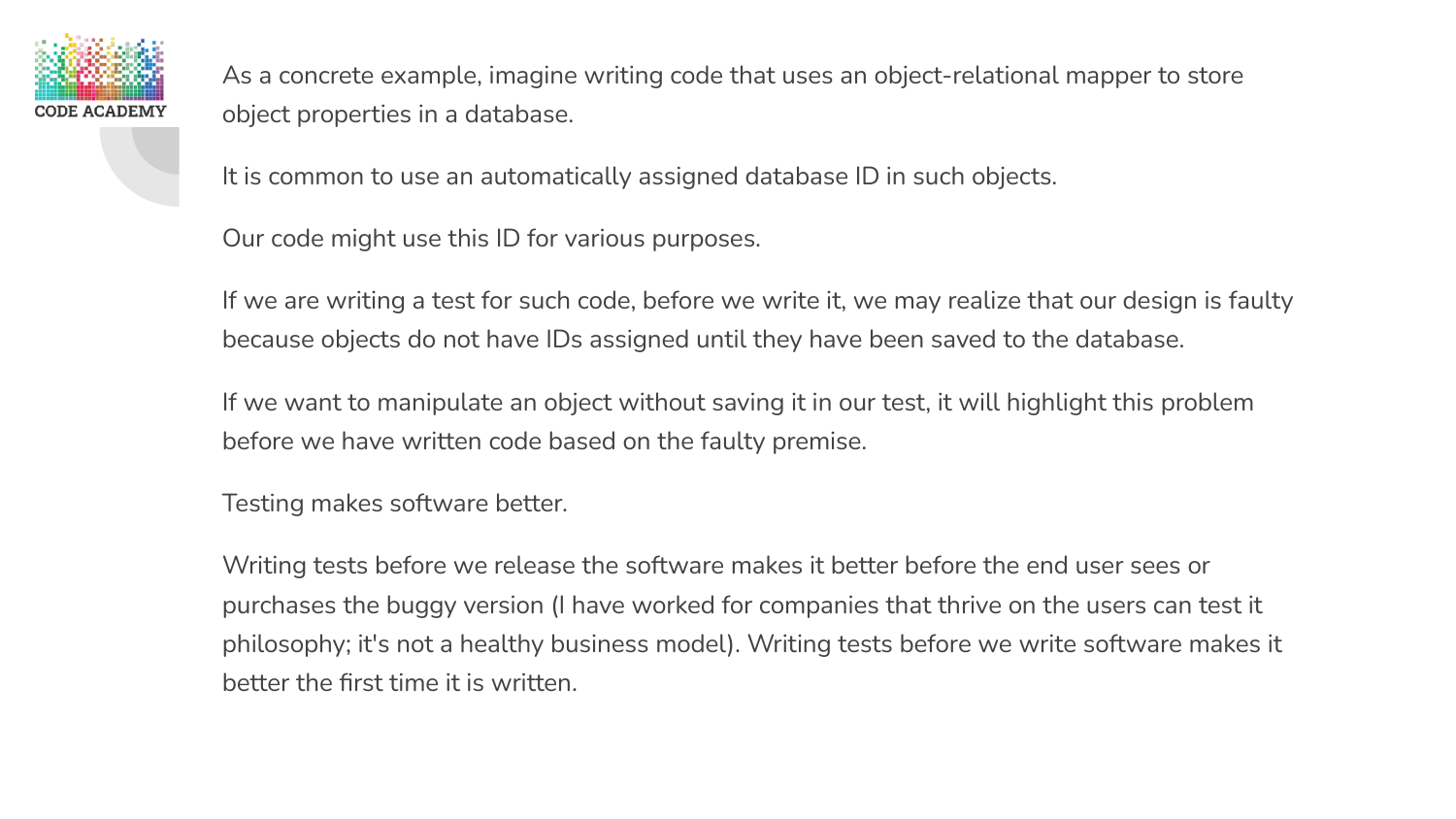

As a concrete example, imagine writing code that uses an object-relational mapper to store object properties in a database.
It is common to use an automatically assigned database ID in such objects.
Our code might use this ID for various purposes.
If we are writing a test for such code, before we write it, we may realize that our design is faulty because objects do not have IDs assigned until they have been saved to the database.
If we want to manipulate an object without saving it in our test, it will highlight this problem before we have written code based on the faulty premise.
Testing makes software better.
Writing tests before we release the software makes it better before the end user sees or purchases the buggy version (I have worked for companies that thrive on the users can test it philosophy; it's not a healthy business model). Writing tests before we write software makes it better the first time it is written.